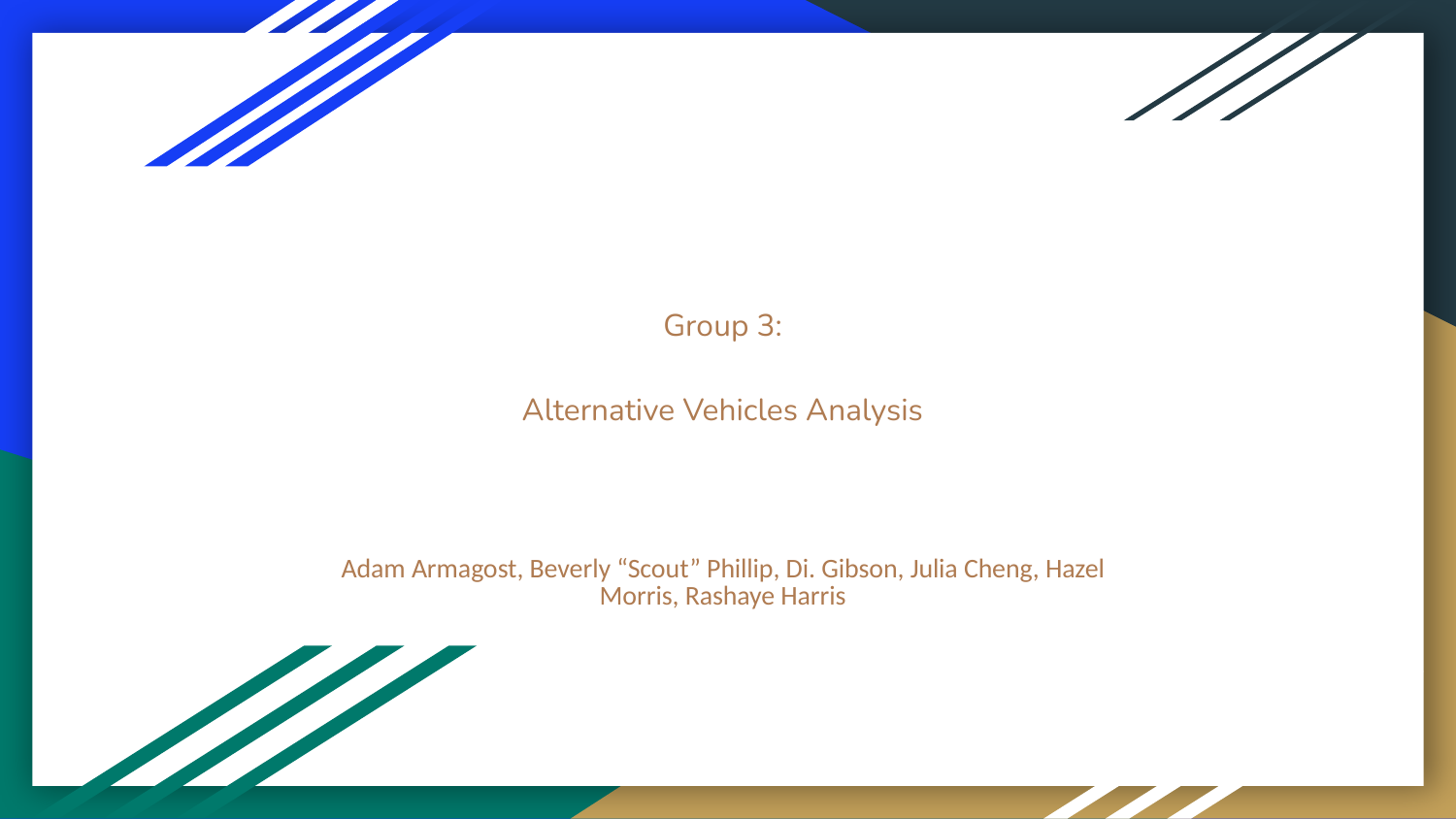

# Group 3:

Alternative Vehicles Analysis
Adam Armagost, Beverly “Scout” Phillip, Di. Gibson, Julia Cheng, Hazel Morris, Rashaye Harris